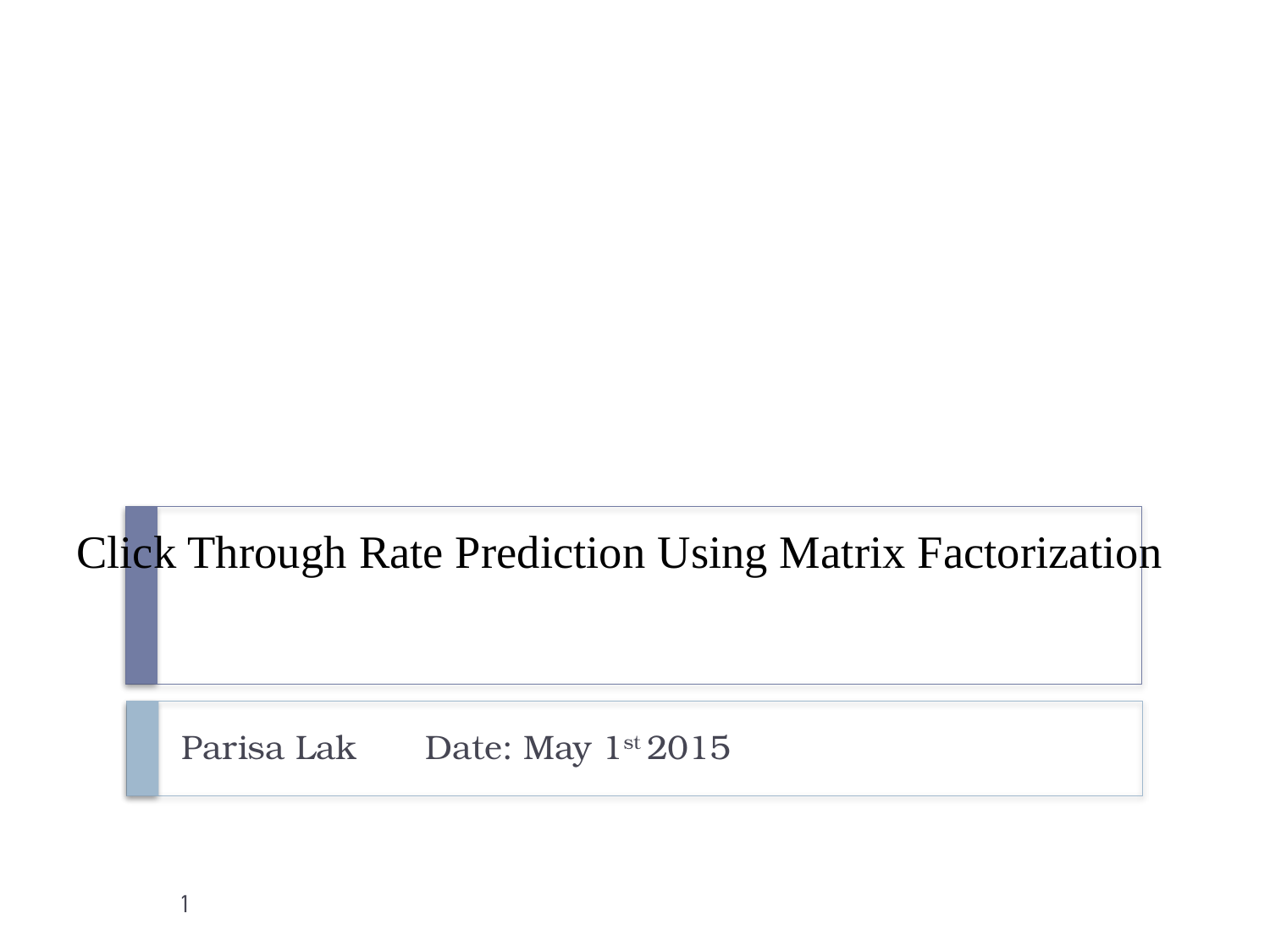

# Click Through Rate Prediction Using Matrix Factorization
Parisa Lak				Date: May 1st 2015
1